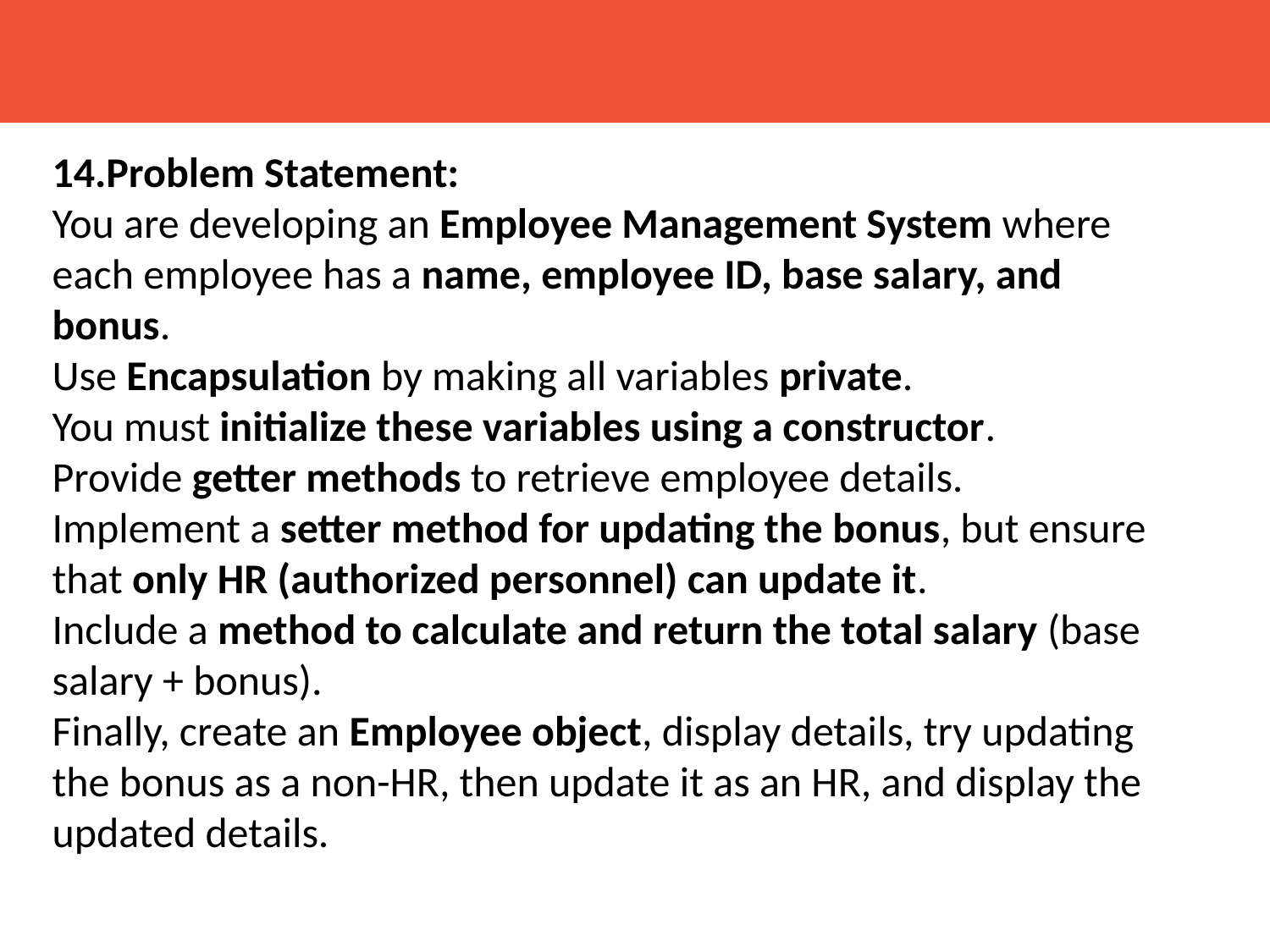

14.Problem Statement:
You are developing an Employee Management System where each employee has a name, employee ID, base salary, and bonus.
Use Encapsulation by making all variables private.
You must initialize these variables using a constructor.
Provide getter methods to retrieve employee details.
Implement a setter method for updating the bonus, but ensure that only HR (authorized personnel) can update it.
Include a method to calculate and return the total salary (base salary + bonus).
Finally, create an Employee object, display details, try updating the bonus as a non-HR, then update it as an HR, and display the updated details.